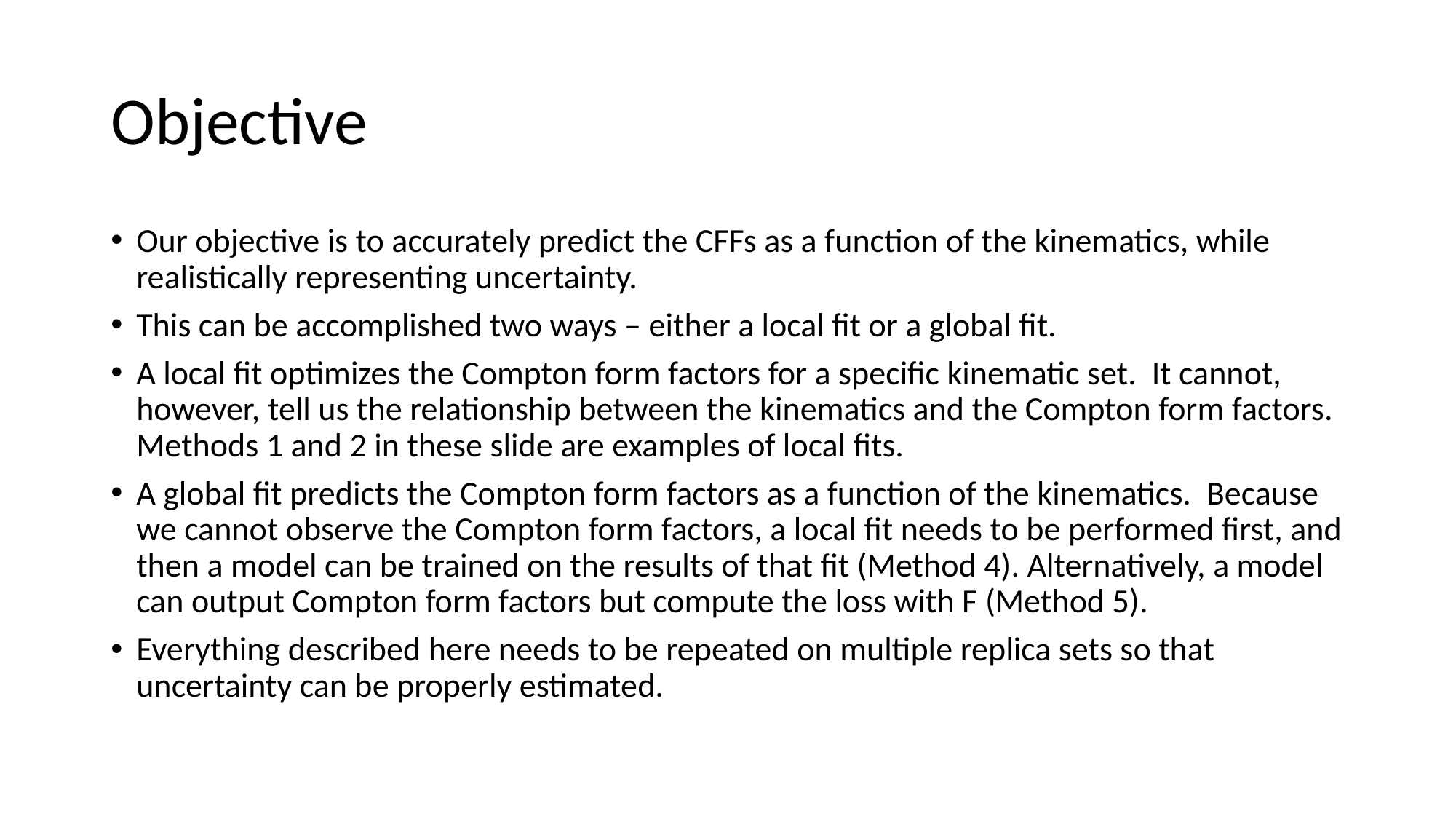

# Objective
Our objective is to accurately predict the CFFs as a function of the kinematics, while realistically representing uncertainty.
This can be accomplished two ways – either a local fit or a global fit.
A local fit optimizes the Compton form factors for a specific kinematic set.  It cannot, however, tell us the relationship between the kinematics and the Compton form factors.  Methods 1 and 2 in these slide are examples of local fits.
A global fit predicts the Compton form factors as a function of the kinematics.  Because we cannot observe the Compton form factors, a local fit needs to be performed first, and then a model can be trained on the results of that fit (Method 4). Alternatively, a model can output Compton form factors but compute the loss with F (Method 5).
Everything described here needs to be repeated on multiple replica sets so that uncertainty can be properly estimated.